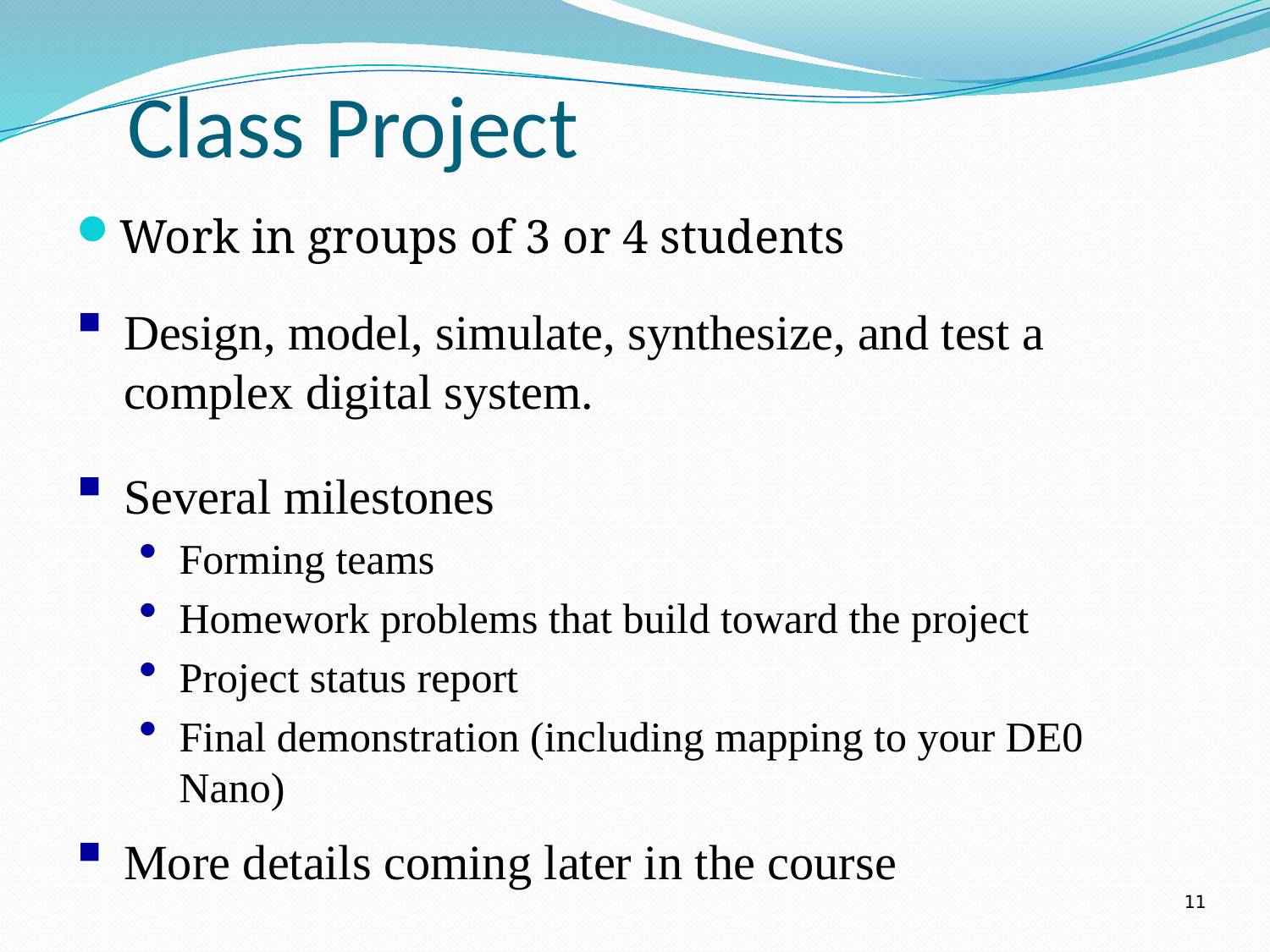

# Class Project
Work in groups of 3 or 4 students

Design, model, simulate, synthesize, and test a complex digital system.
Several milestones
Forming teams
Homework problems that build toward the project
Project status report
Final demonstration (including mapping to your DE0 Nano)

More details coming later in the course

11